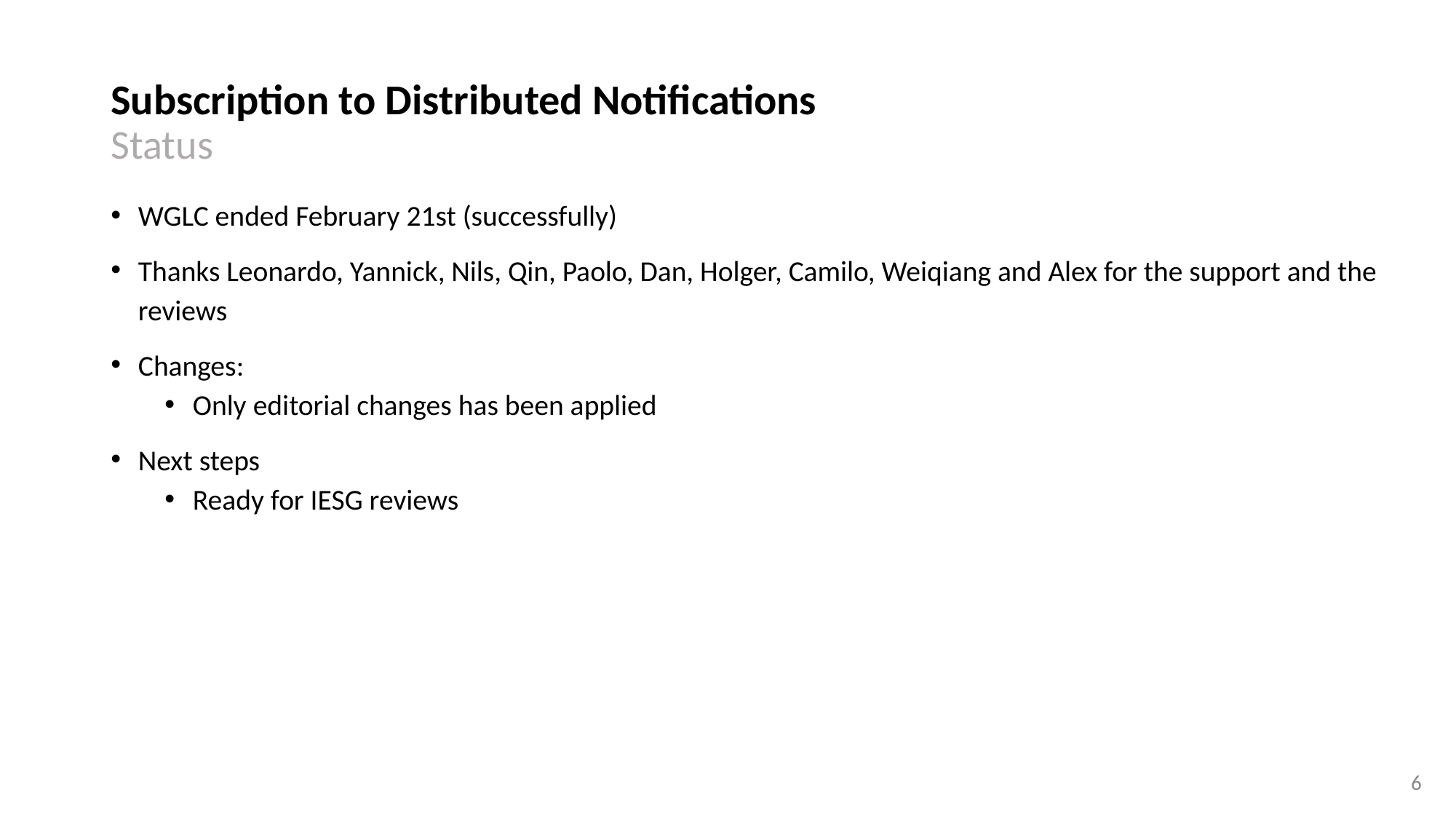

# Subscription to Distributed Notifications Status
WGLC ended February 21st (successfully)
Thanks Leonardo, Yannick, Nils, Qin, Paolo, Dan, Holger, Camilo, Weiqiang and Alex for the support and the reviews
Changes:
Only editorial changes has been applied
Next steps
Ready for IESG reviews
6